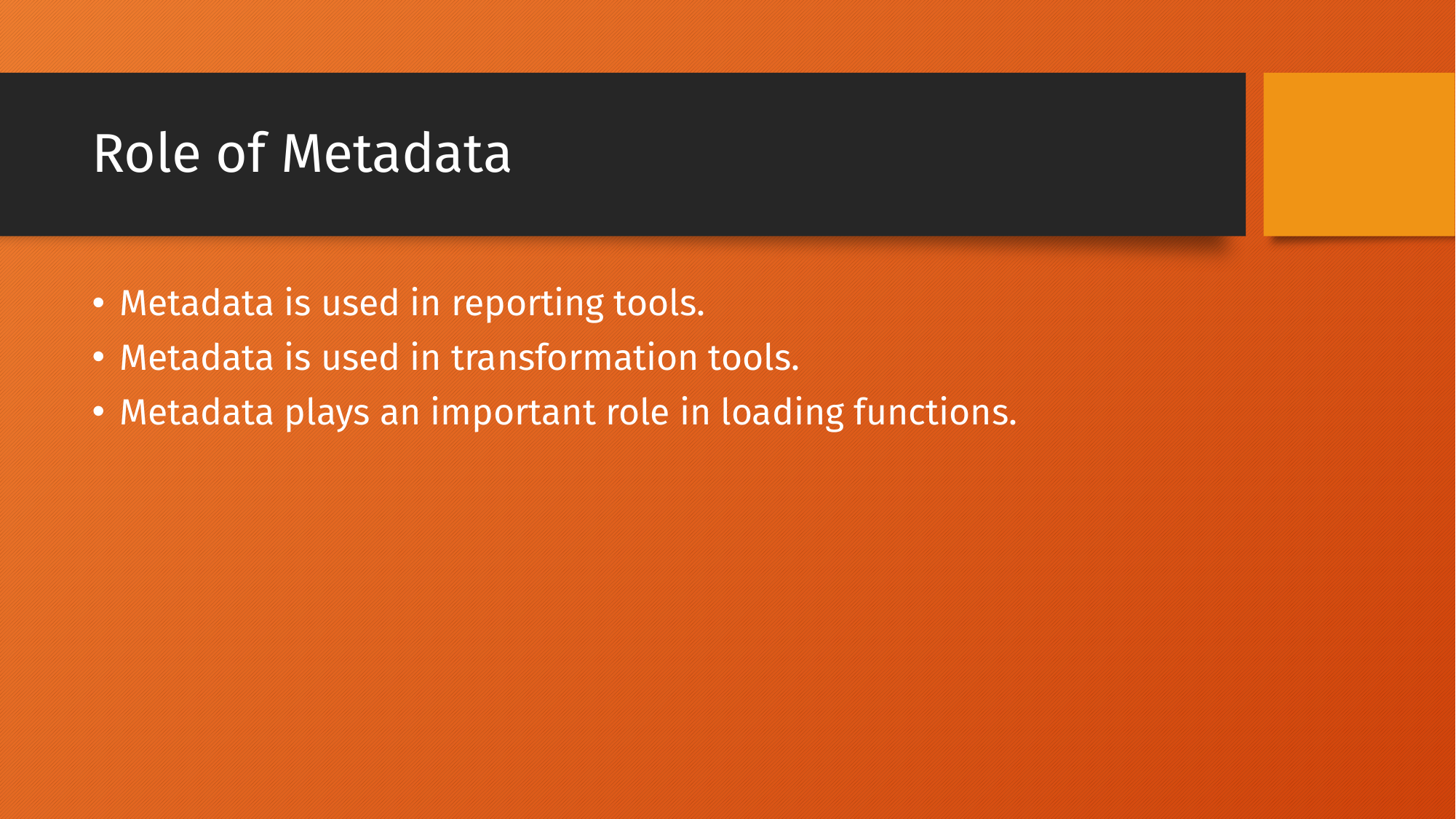

# Role of Metadata
Metadata is used in reporting tools.
Metadata is used in transformation tools.
Metadata plays an important role in loading functions.